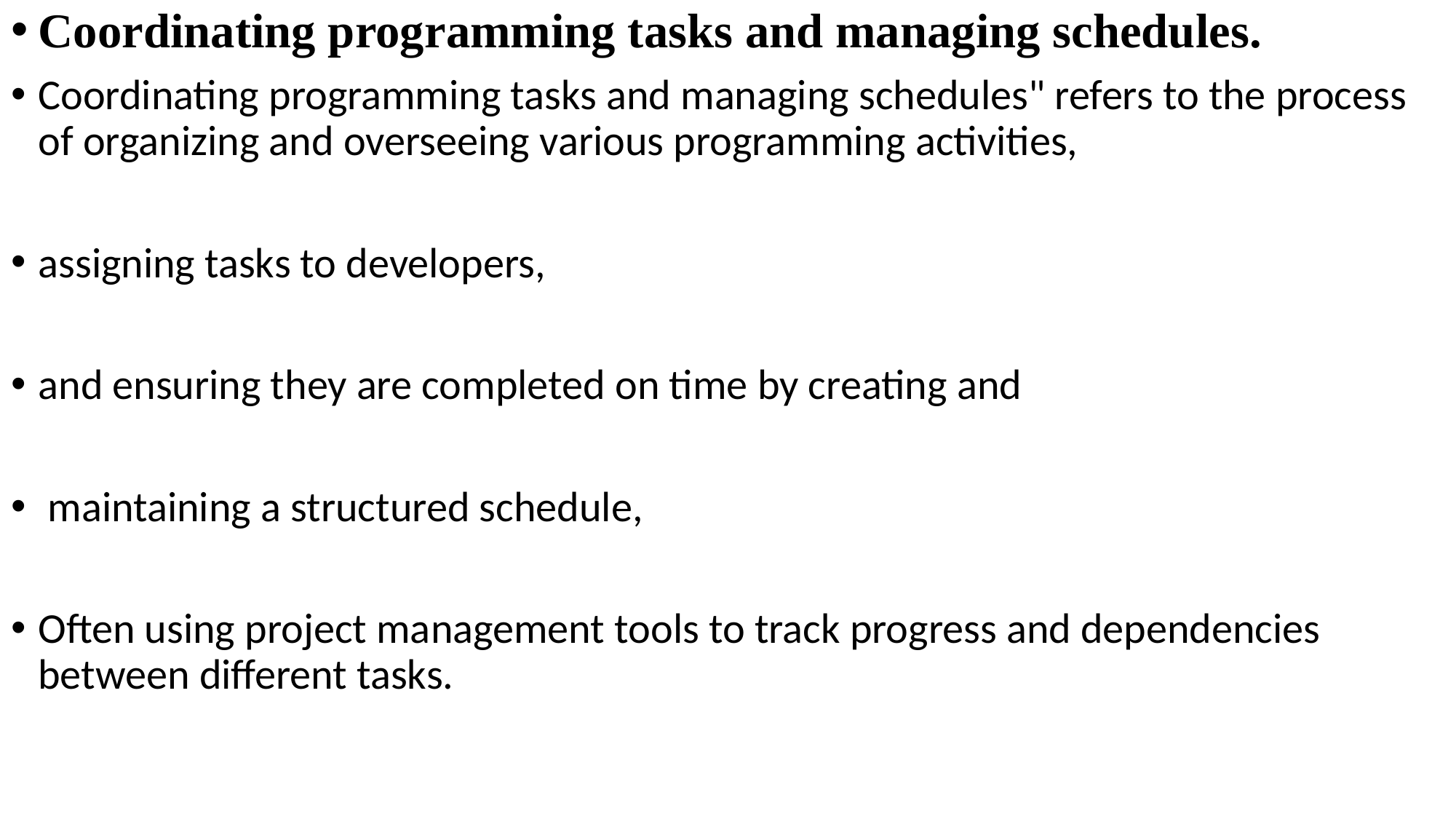

Coordinating programming tasks and managing schedules.
Coordinating programming tasks and managing schedules" refers to the process of organizing and overseeing various programming activities,

assigning tasks to developers,

and ensuring they are completed on time by creating and

 maintaining a structured schedule,

Often using project management tools to track progress and dependencies between different tasks.